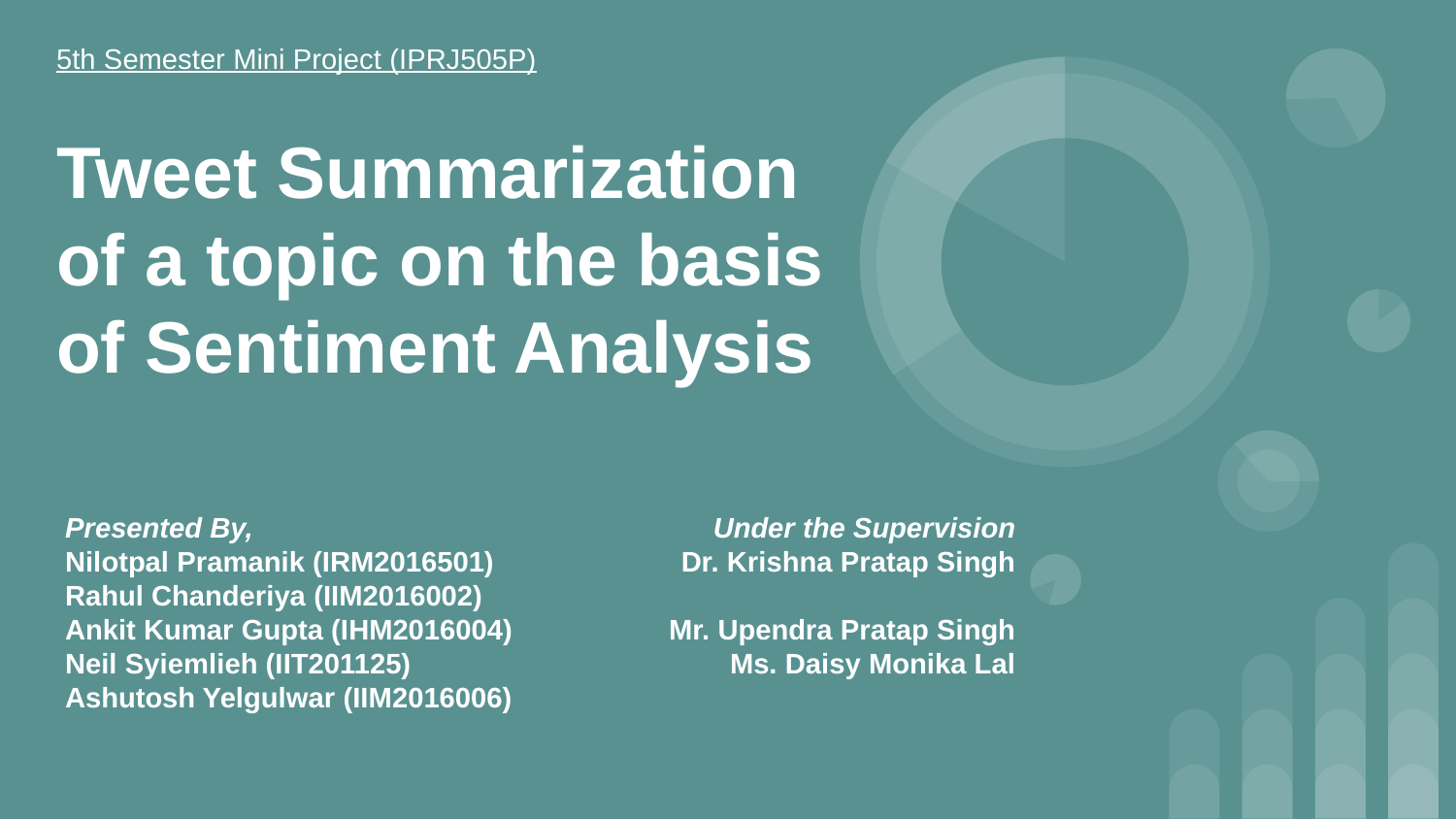

# Tweet Summarization of a topic on the basis of Sentiment Analysis
5th Semester Mini Project (IPRJ505P)
Presented By,
Nilotpal Pramanik (IRM2016501)
Rahul Chanderiya (IIM2016002)
Ankit Kumar Gupta (IHM2016004)
Neil Syiemlieh (IIT201125)
Ashutosh Yelgulwar (IIM2016006)

Under the Supervision
Dr. Krishna Pratap Singh

Mr. Upendra Pratap Singh
Ms. Daisy Monika Lal